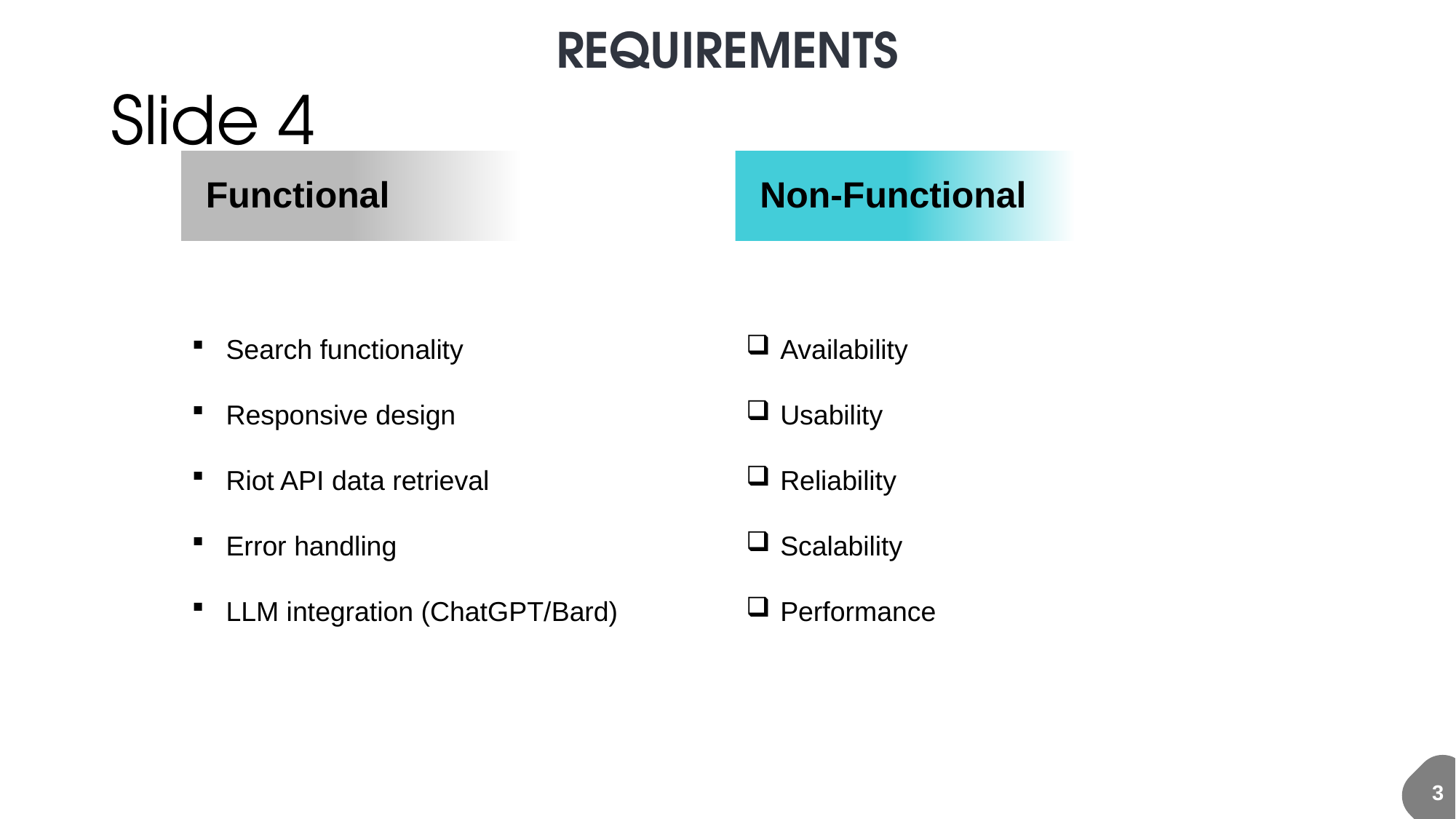

REQUIREMENTS
# Slide 4

3%
Lorem ipsum dolor sit amet.

Functional
Non-Functional
Search functionality
Responsive design
Riot API data retrieval
Error handling
LLM integration (ChatGPT/Bard)

Availability
Usability
Reliability
Scalability
Performance

3